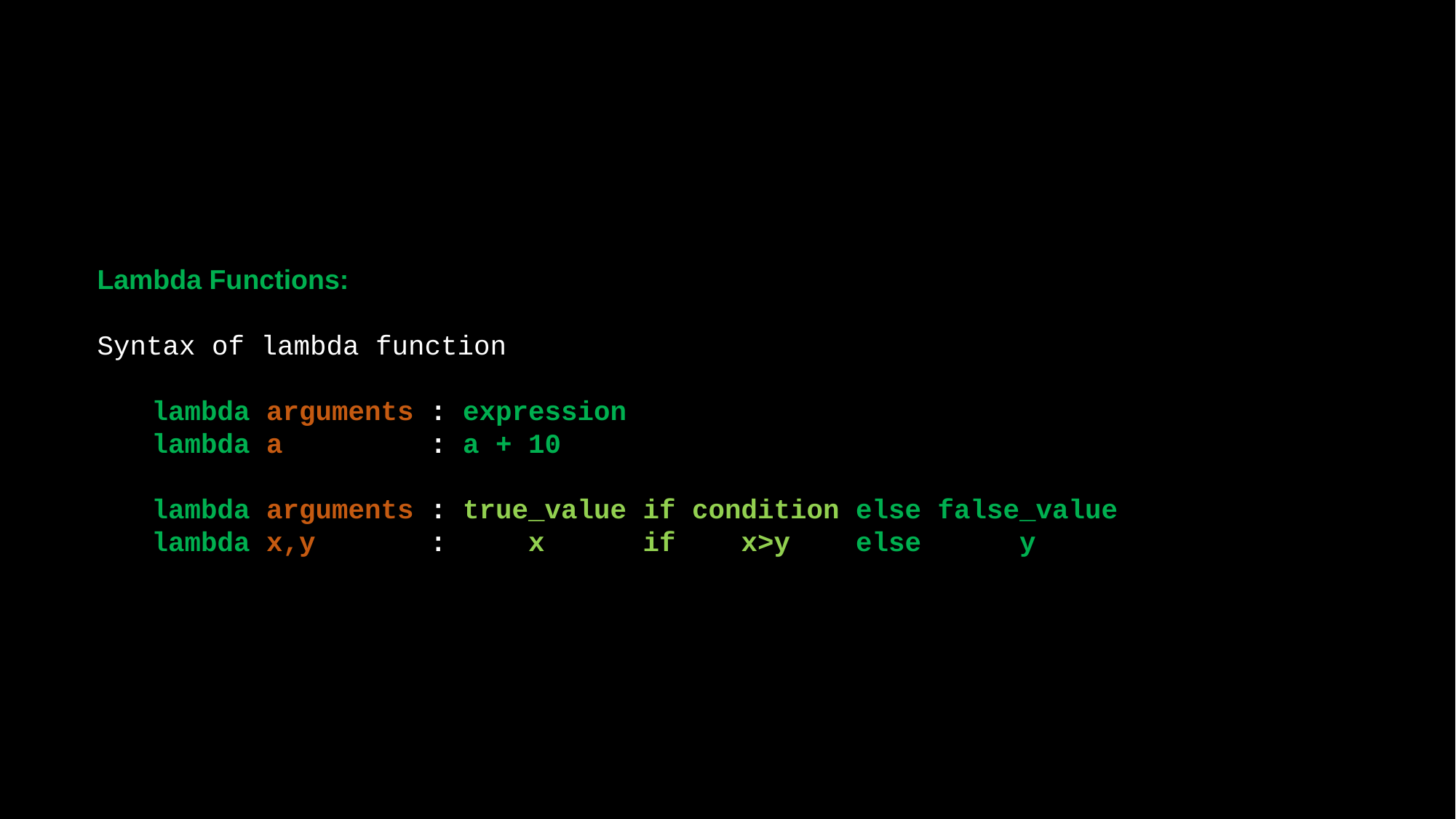

Lambda Functions:

Syntax of lambda function
	lambda arguments : expression
	lambda a         : a + 10
	lambda arguments : true_value if condition else false_value
	lambda x,y       :     x      if    x>y    else      y